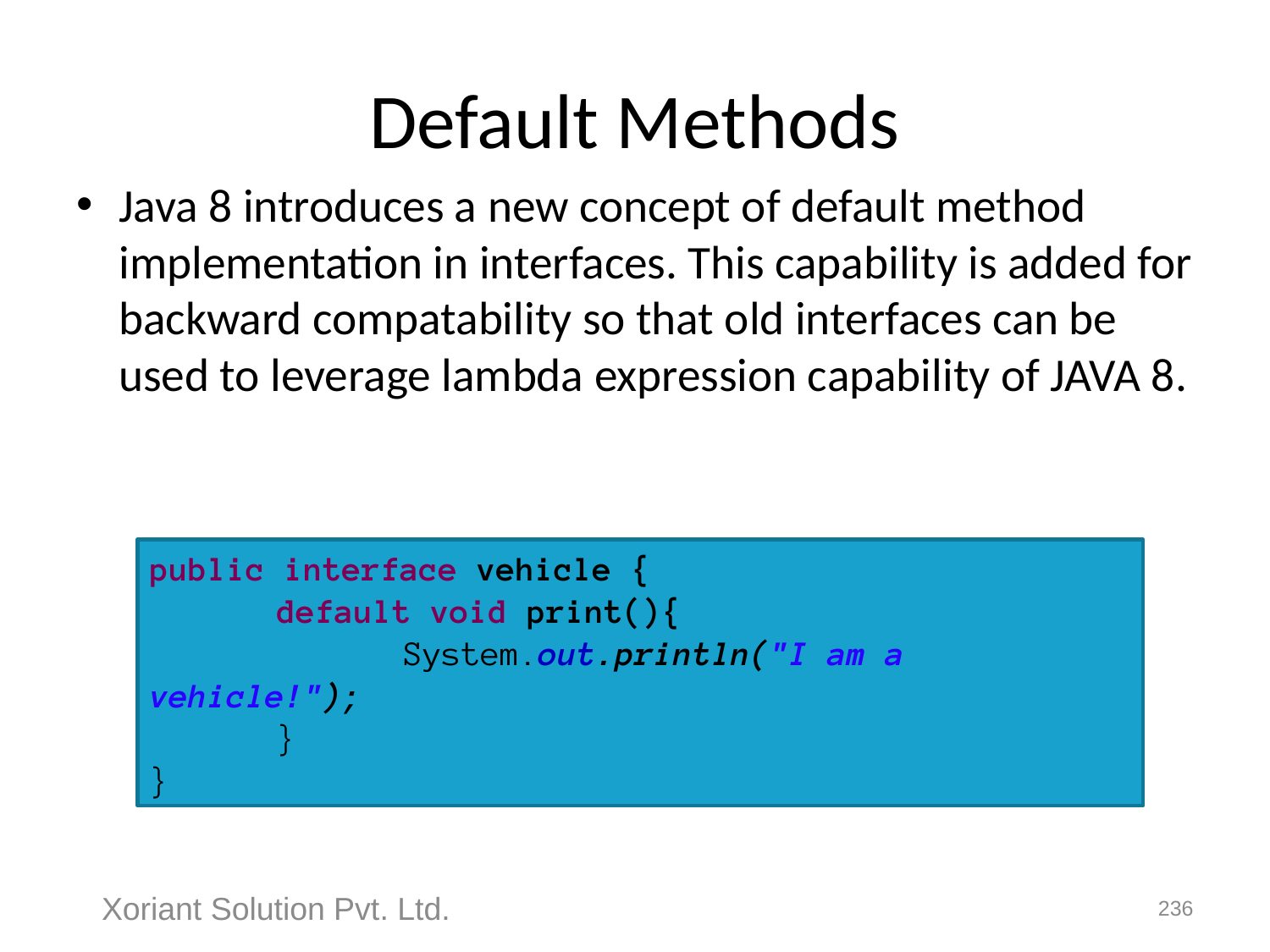

# Default Methods
Java 8 introduces a new concept of default method implementation in interfaces. This capability is added for backward compatability so that old interfaces can be used to leverage lambda expression capability of JAVA 8.
public interface vehicle {
	default void print(){
		System.out.println("I am a vehicle!");
	}
}
Xoriant Solution Pvt. Ltd.
236